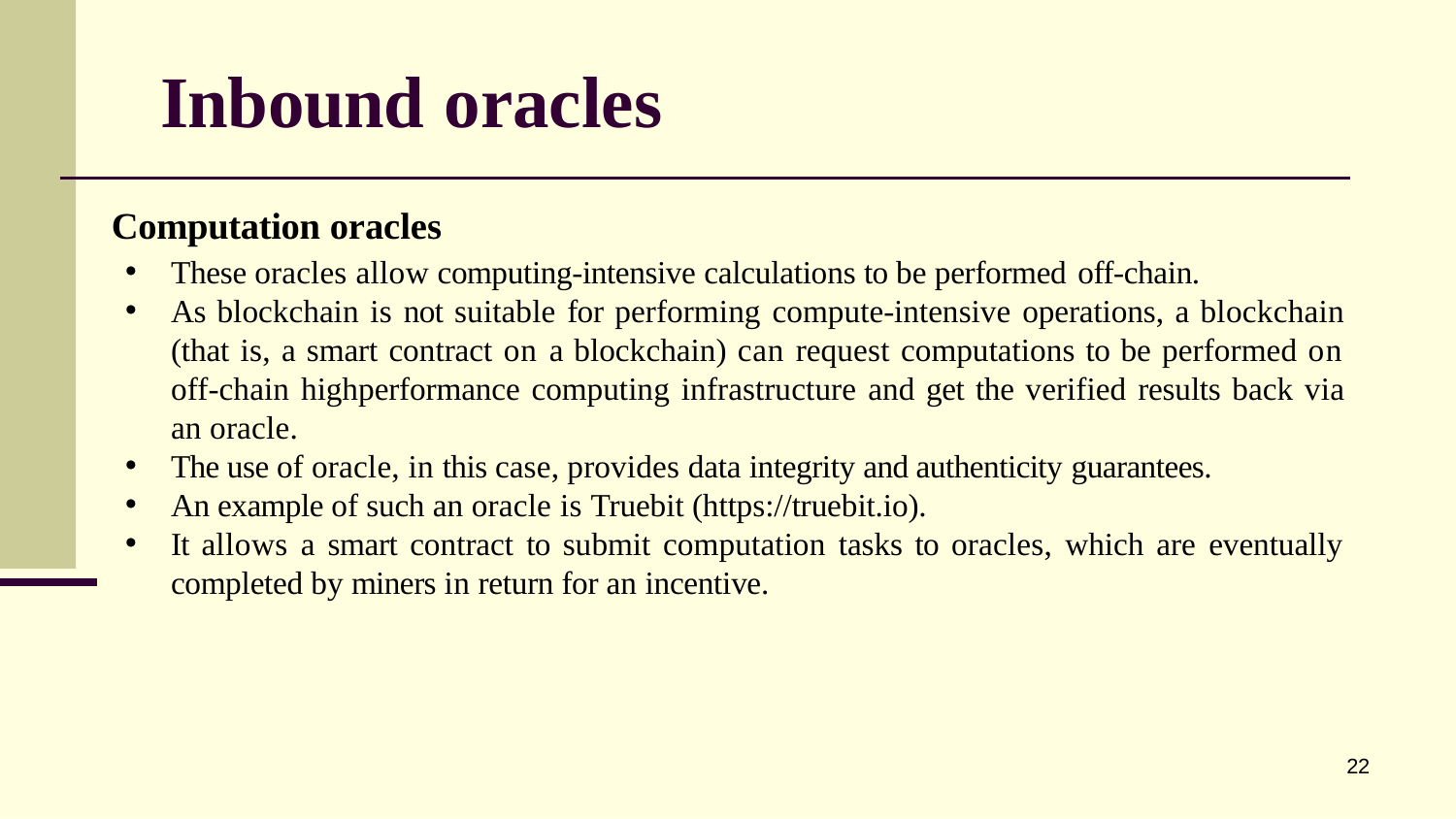

# Inbound oracles
Computation oracles
These oracles allow computing-intensive calculations to be performed off-chain.
As blockchain is not suitable for performing compute-intensive operations, a blockchain  (that is, a smart contract on a blockchain) can request computations to be performed on  off-chain highperformance computing infrastructure and get the verified results back via  an oracle.
The use of oracle, in this case, provides data integrity and authenticity guarantees.
An example of such an oracle is Truebit (https://truebit.io).
It allows a smart contract to submit computation tasks to oracles, which are eventually  completed by miners in return for an incentive.
22